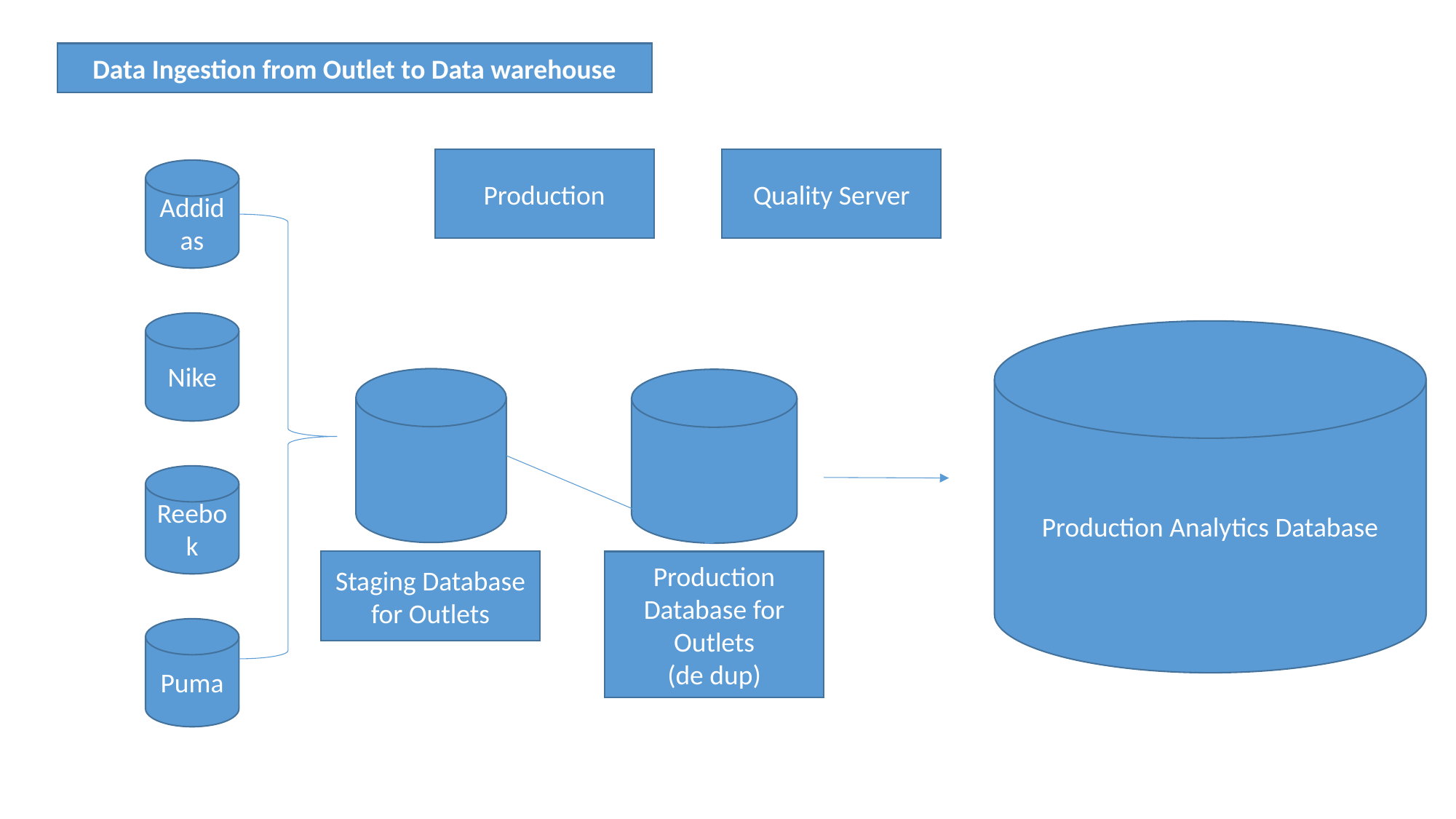

Data Ingestion from Outlet to Data warehouse
Production
Quality Server
Addidas

Nike
Production Analytics Database

Reebok
Staging Database for Outlets
Production Database for Outlets
(de dup)
Puma